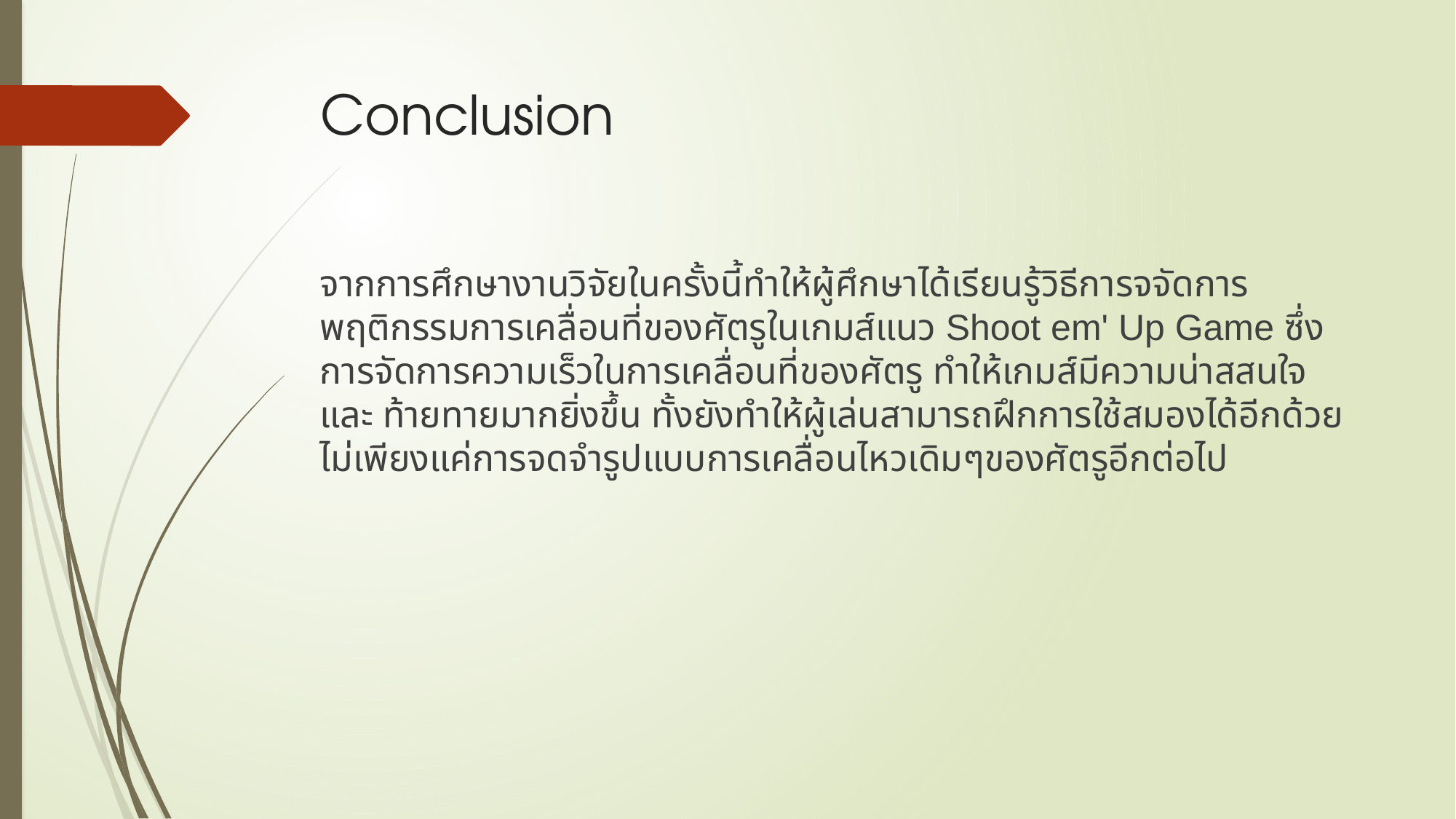

# Conclusion
จากการศึกษางานวิจัยในครั้งนี้ทำให้ผู้ศึกษาได้เรียนรู้วิธีการจจัดการพฤติกรรมการเคลื่อนที่ของศัตรูในเกมส์แนว Shoot em' Up Game ซึ่งการจัดการความเร็วในการเคลื่อนที่ของศัตรู ทำให้เกมส์มีความน่าสสนใจ และ ท้ายทายมากยิ่งขึ้น ทั้งยังทำให้ผู้เล่นสามารถฝึกการใช้สมองได้อีกด้วย ไม่เพียงแค่การจดจำรูปแบบการเคลื่อนไหวเดิมๆของศัตรูอีกต่อไป